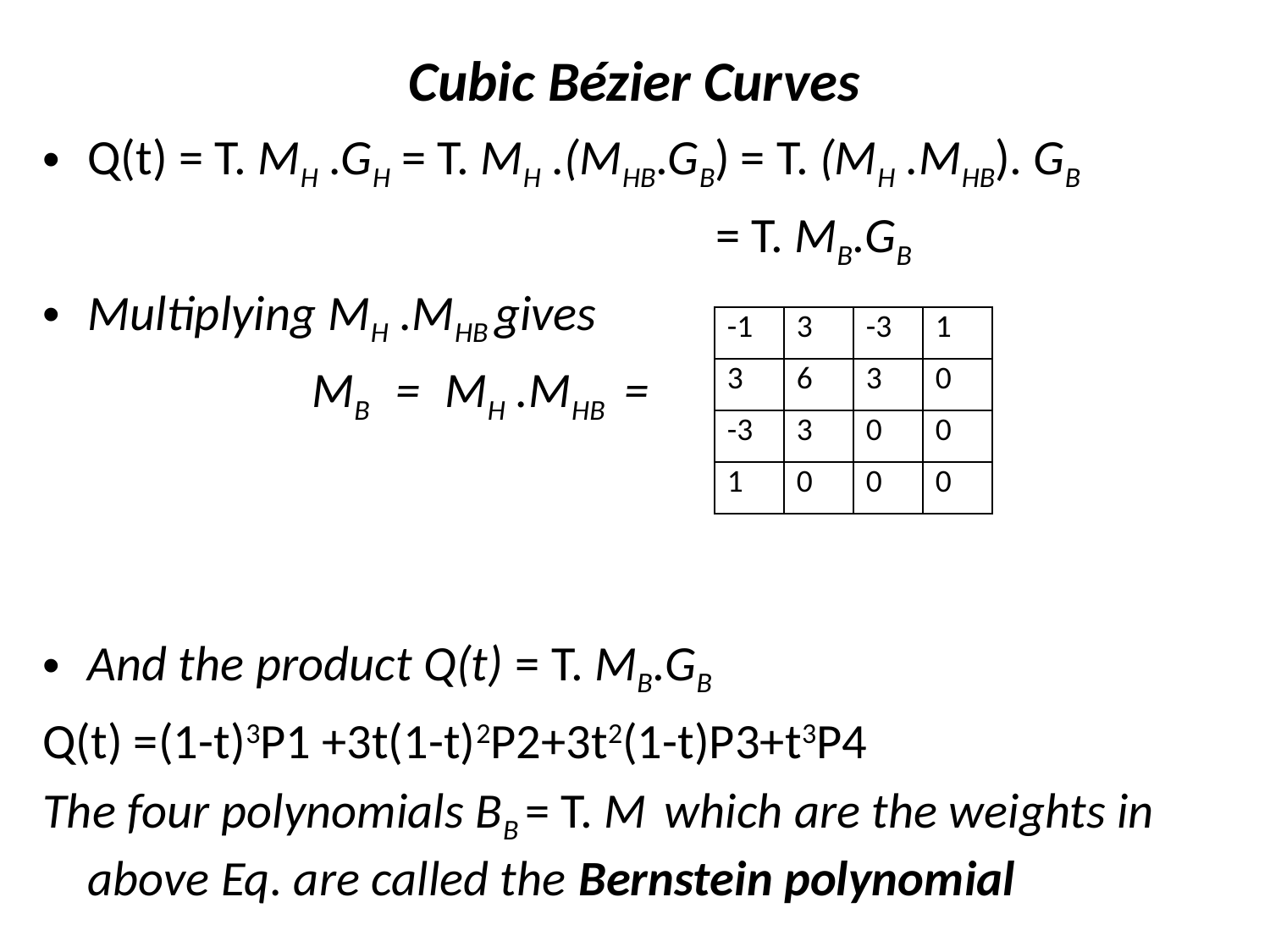

# Cubic Bézier Curves
Q(t) = T. MH .GH = T. MH .(MHB.GB) = T. (MH .MHB). GB
                                                            = T. MB.GB
Multiplying MH .MHB gives
                        MB    =   MH .MHB   =

And the product Q(t) = T. MB.GB
Q(t) =(1-t)3P1 +3t(1-t)2P2+3t2(1-t)P3+t3P4
The four polynomials BB = T. M  which are the weights in above Eq. are called the Bernstein polynomial

| -1 | 3 | -3 | 1 |
| --- | --- | --- | --- |
| 3 | 6 | 3 | 0 |
| -3 | 3 | 0 | 0 |
| 1 | 0 | 0 | 0 |